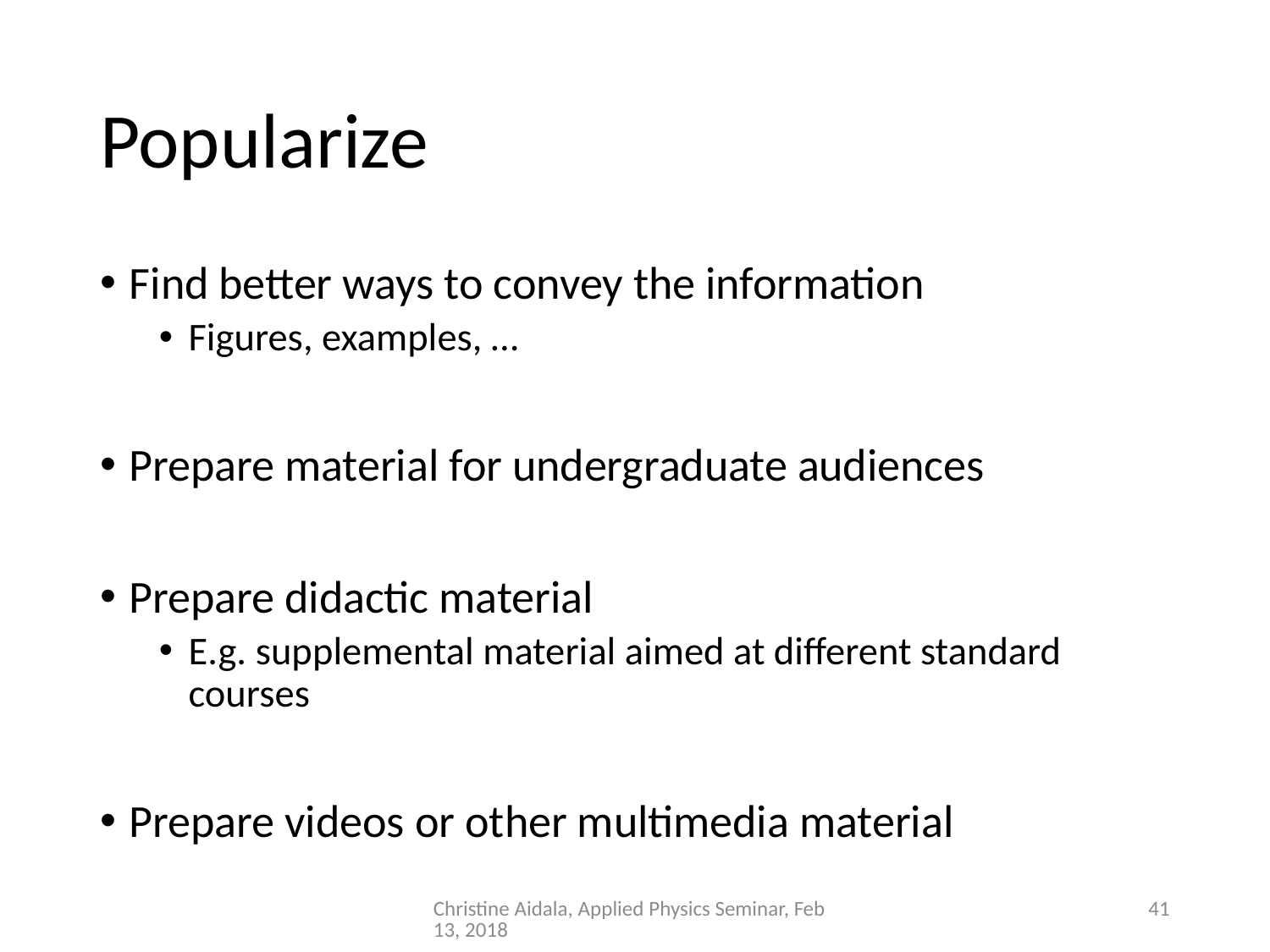

# Popularize
Find better ways to convey the information
Figures, examples, …

Prepare material for undergraduate audiences

Prepare didactic material
E.g. supplemental material aimed at different standard courses

Prepare videos or other multimedia material
Christine Aidala, Applied Physics Seminar, Feb 13, 2018
41